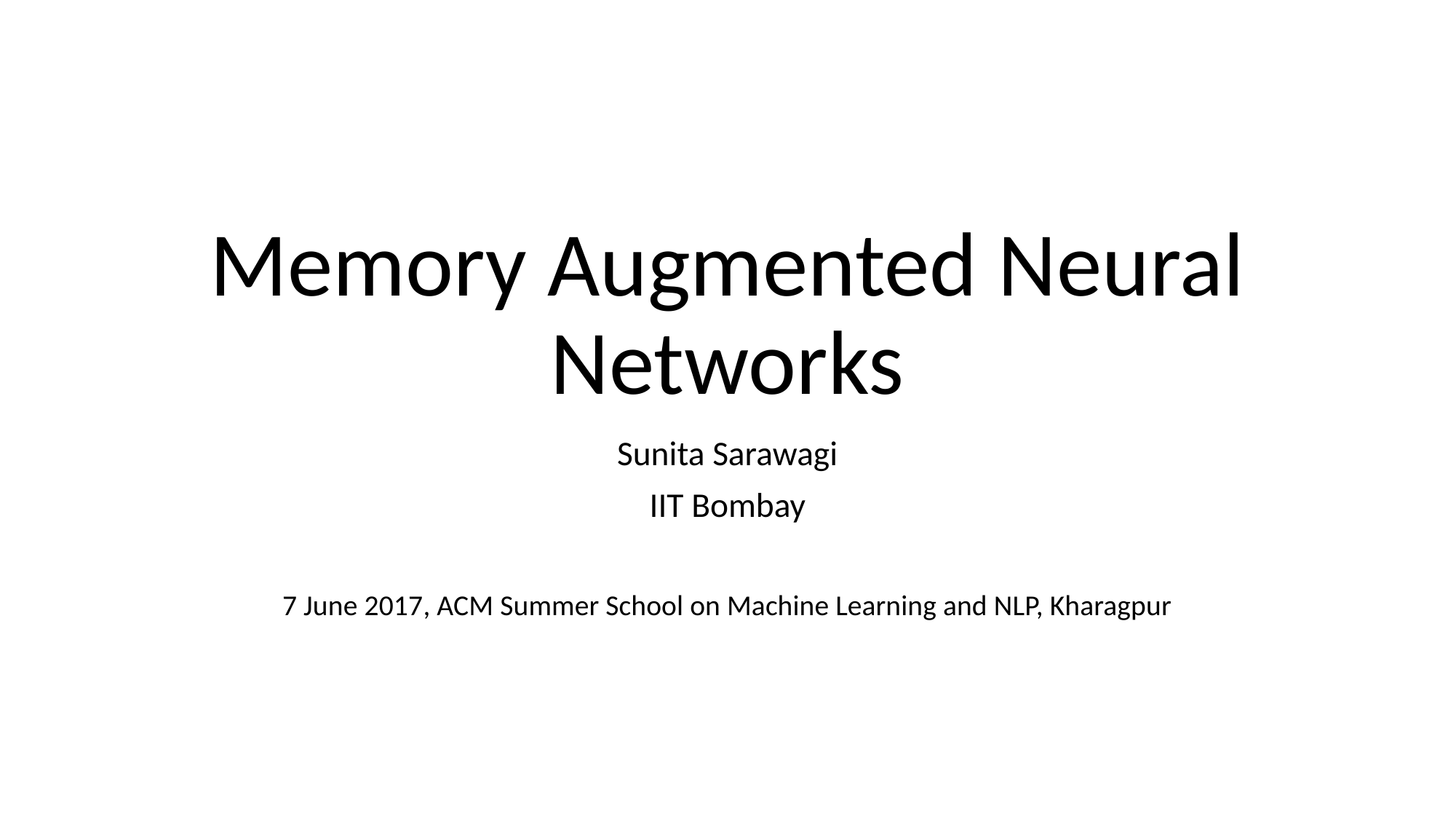

# Memory Augmented Neural Networks
Sunita Sarawagi
IIT Bombay

7 June 2017, ACM Summer School on Machine Learning and NLP, Kharagpur